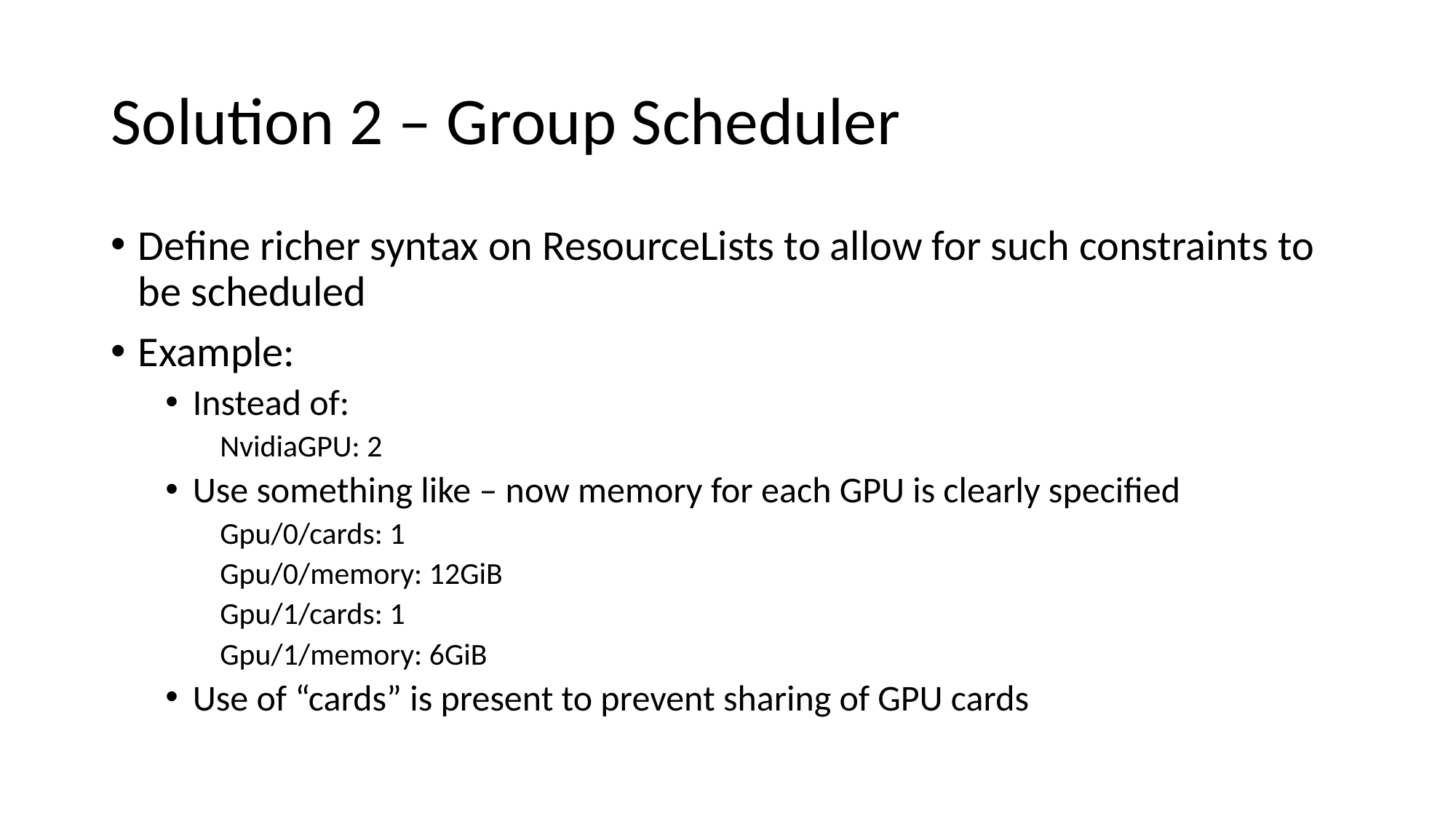

# Solution 2 – Group Scheduler
Define richer syntax on ResourceLists to allow for such constraints to be scheduled
Example:
Instead of:
NvidiaGPU: 2
Use something like – now memory for each GPU is clearly specified
Gpu/0/cards: 1
Gpu/0/memory: 12GiB
Gpu/1/cards: 1
Gpu/1/memory: 6GiB
Use of “cards” is present to prevent sharing of GPU cards